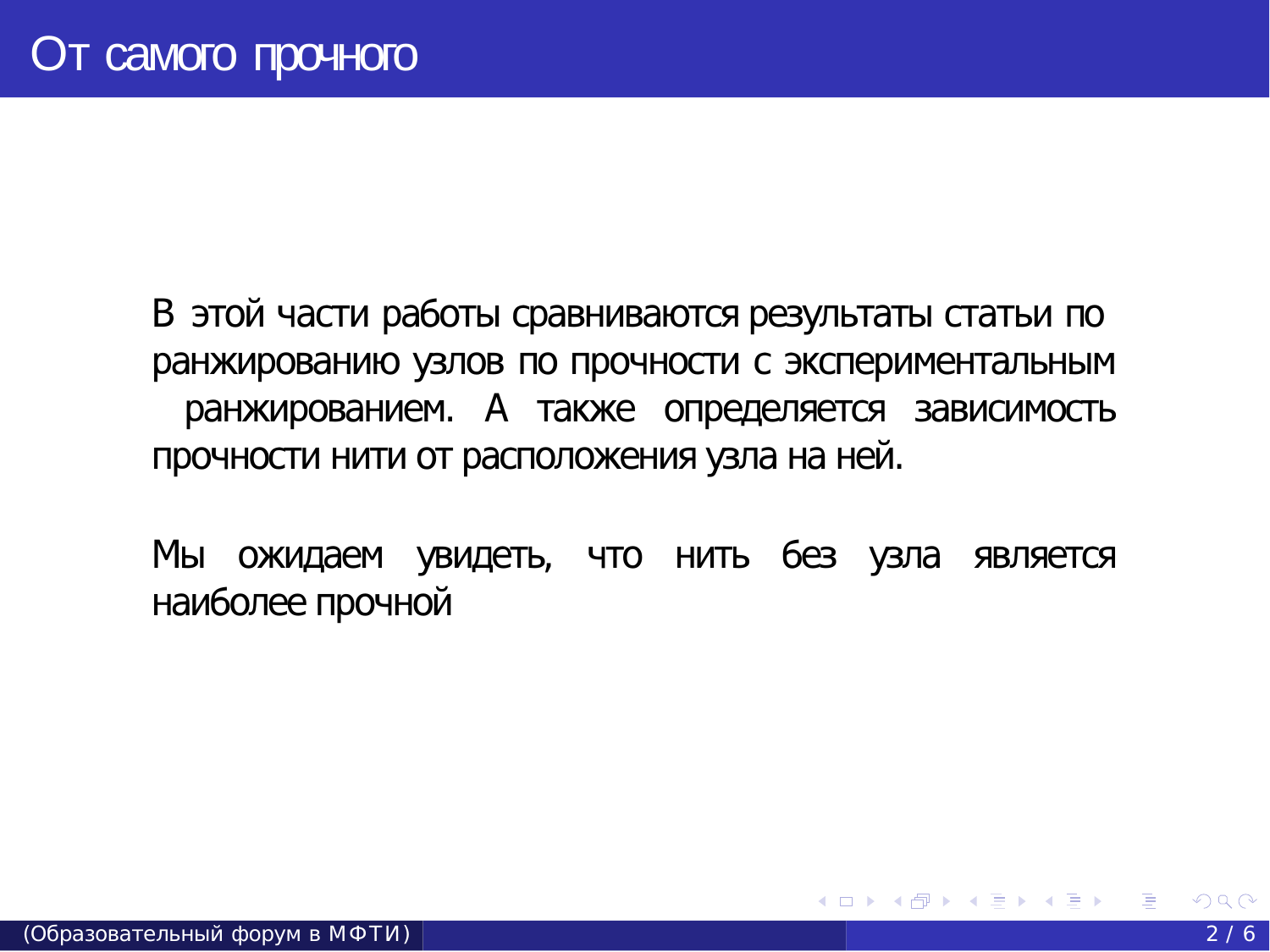

# От самого прочного
В этой части работы сравниваются результаты статьи по  ранжированию узлов по прочности с экспериментальным  ранжированием. А также определяется зависимость прочности нити от расположения узла на ней.

Мы ожидаем увидеть, что нить без узла является наиболее прочной

(Образовательный форум в МФТИ)
2 / 6